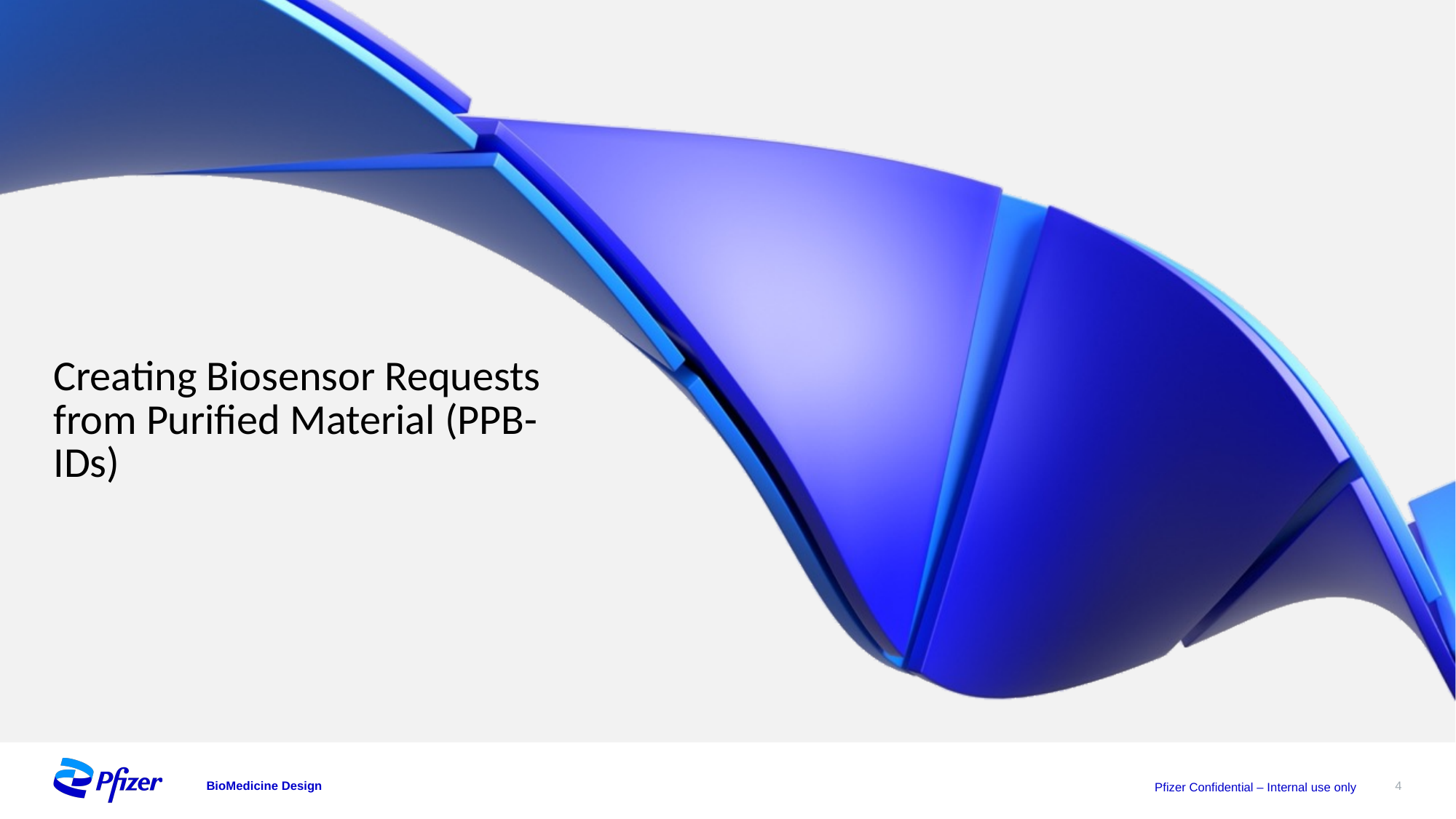

# Creating Biosensor Requests from Purified Material (PPB-IDs)